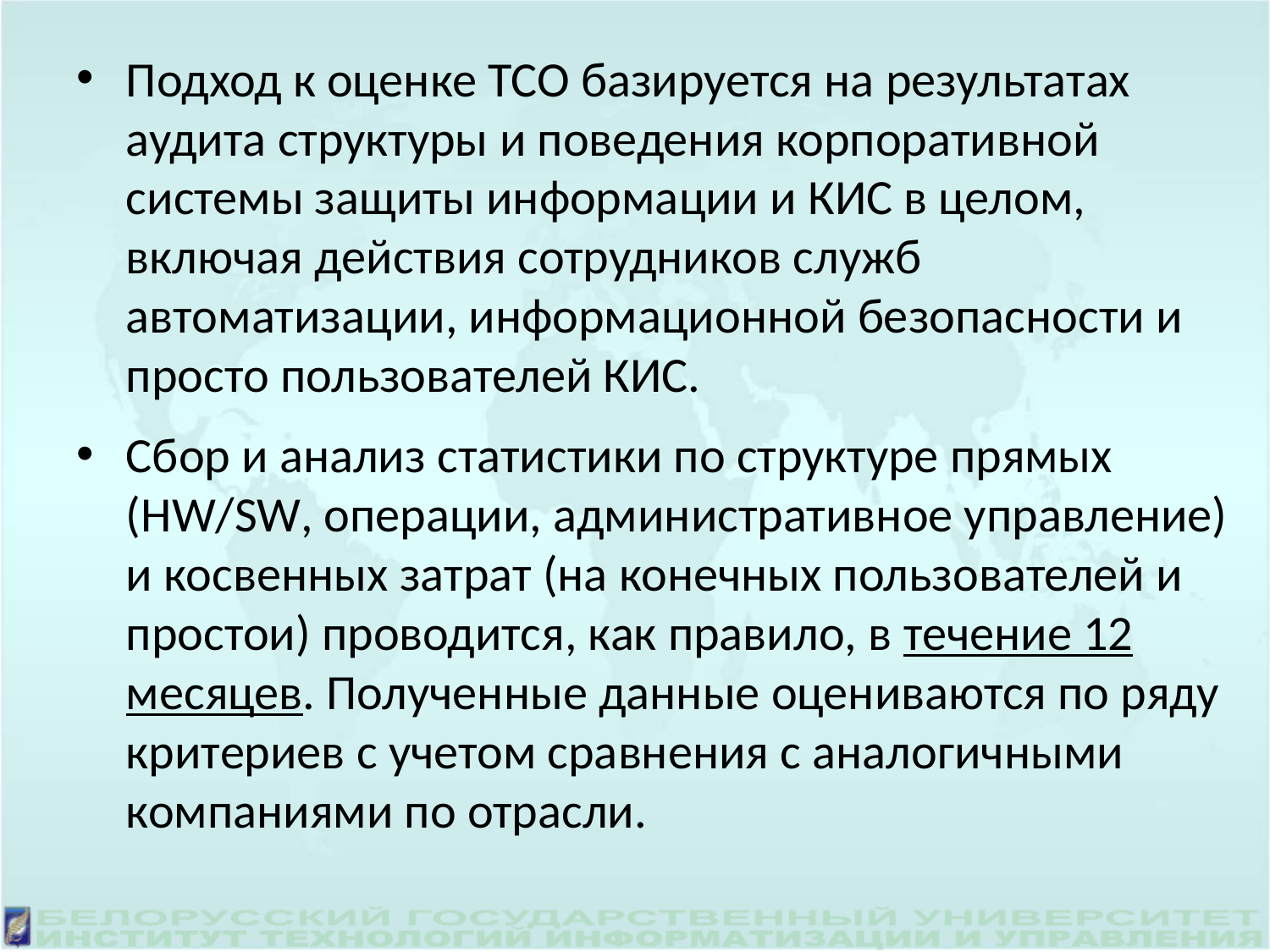

Подход к оценке ТСО базируется на результатах аудита структуры и поведения корпоративной системы защиты информации и КИС в целом, включая действия сотрудников служб автоматизации, информационной безопасности и просто пользователей КИС.
Сбор и анализ статистики по структуре прямых (HW/SW, операции, административное управление) и косвенных затрат (на конечных пользователей и простои) проводится, как правило, в течение 12 месяцев. Полученные данные оцениваются по ряду критериев с учетом сравнения с аналогичными компаниями по отрасли.